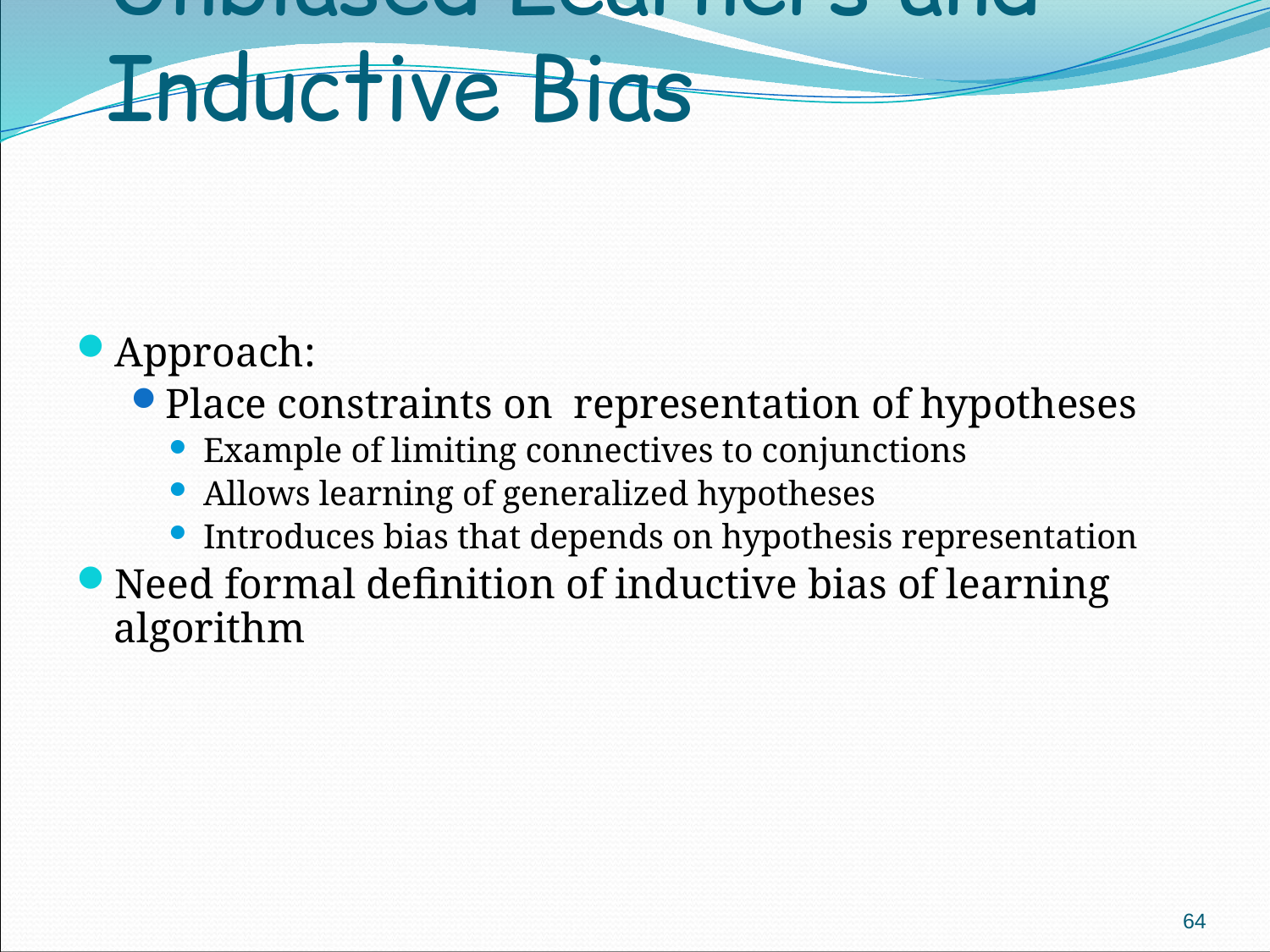

# Unbiased Learners and Inductive Bias

Approach:
Place constraints on  representation of hypotheses
Example of limiting connectives to conjunctions
Allows learning of generalized hypotheses
Introduces bias that depends on hypothesis representation
Need formal definition of inductive bias of learning algorithm

64